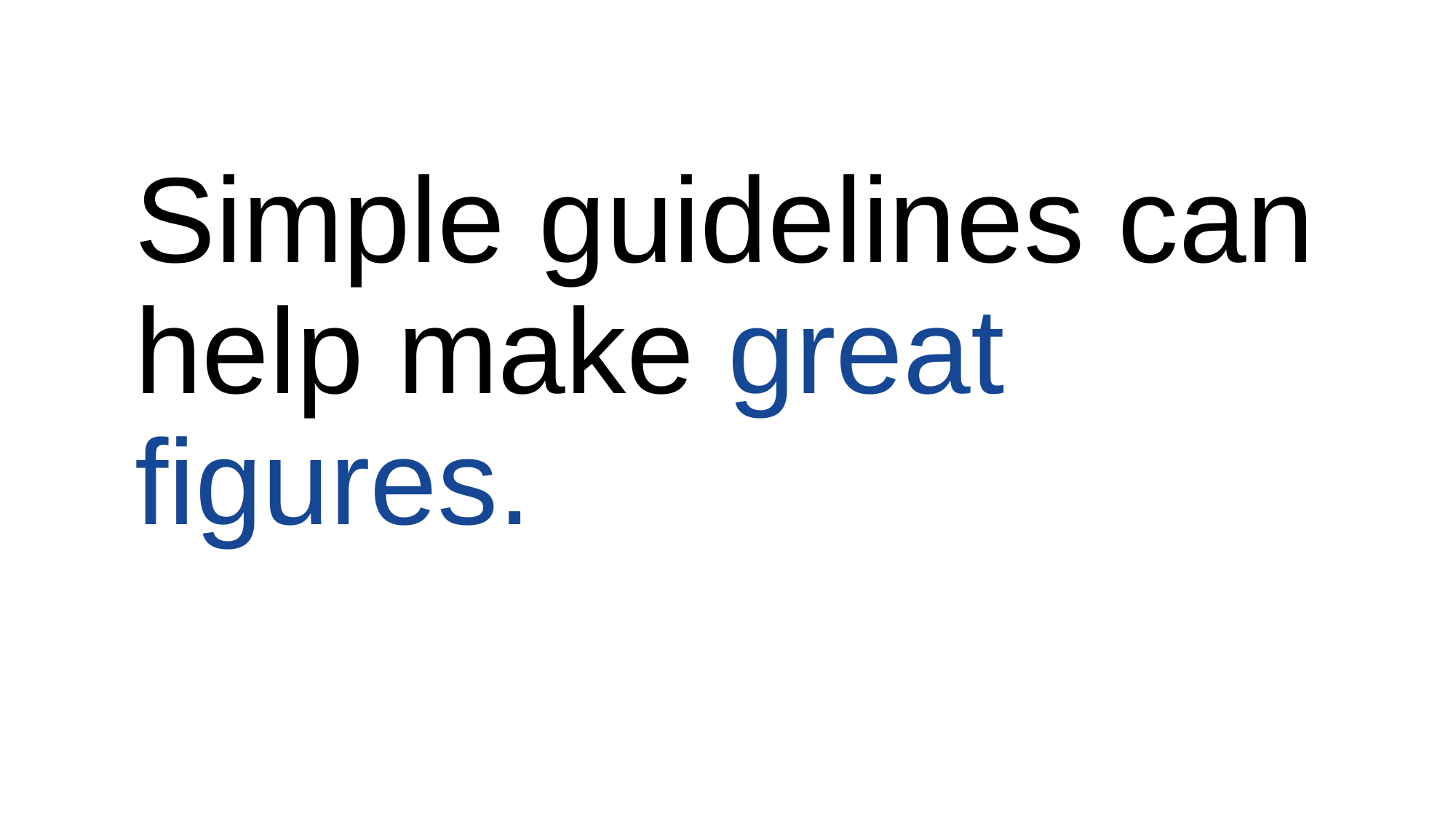

# Simple guidelines can help make great figures.